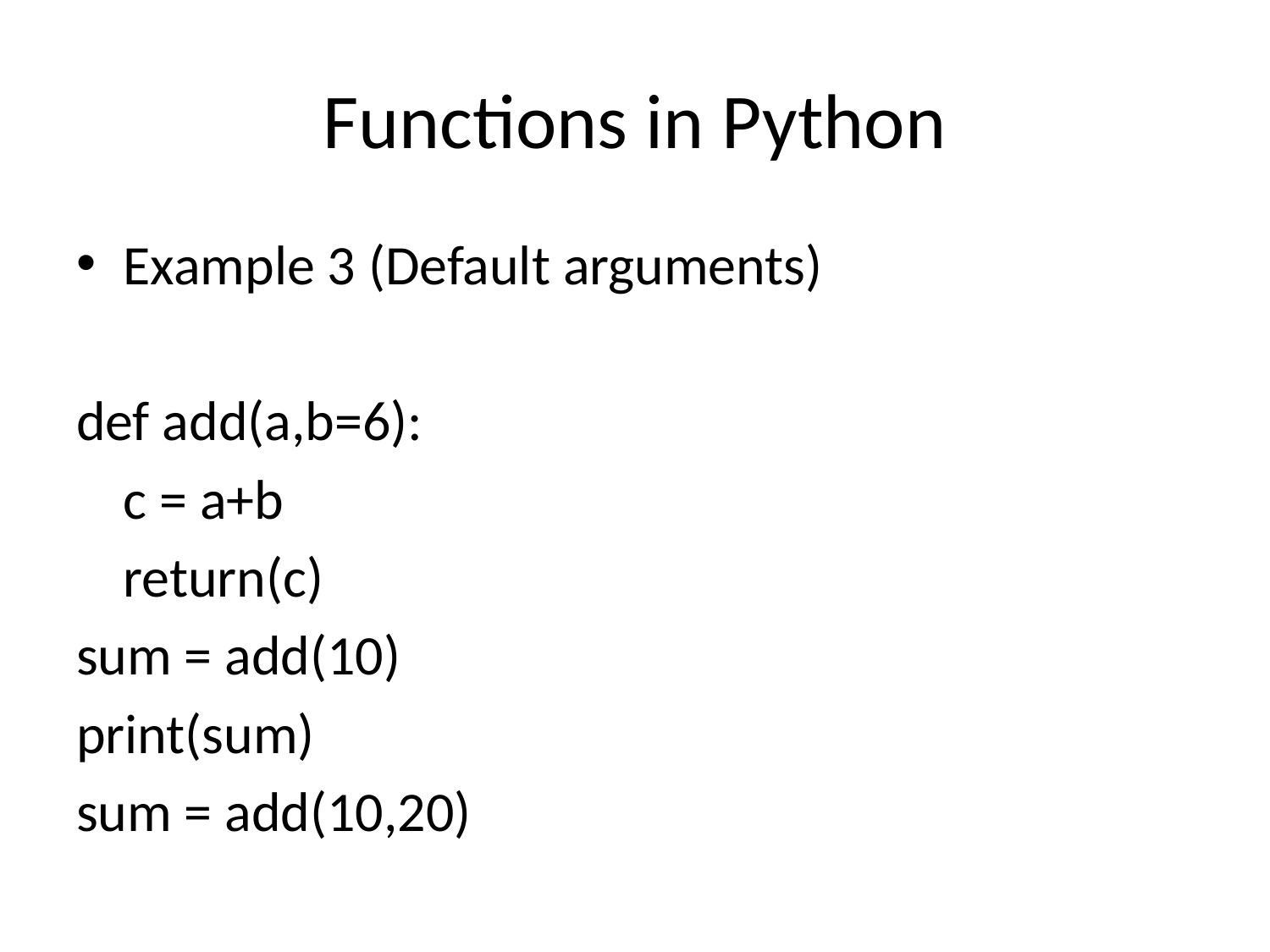

# Functions in Python
Example 3 (Default arguments)

def add(a,b=6):
	c = a+b
	return(c)
sum = add(10)
print(sum)
sum = add(10,20)